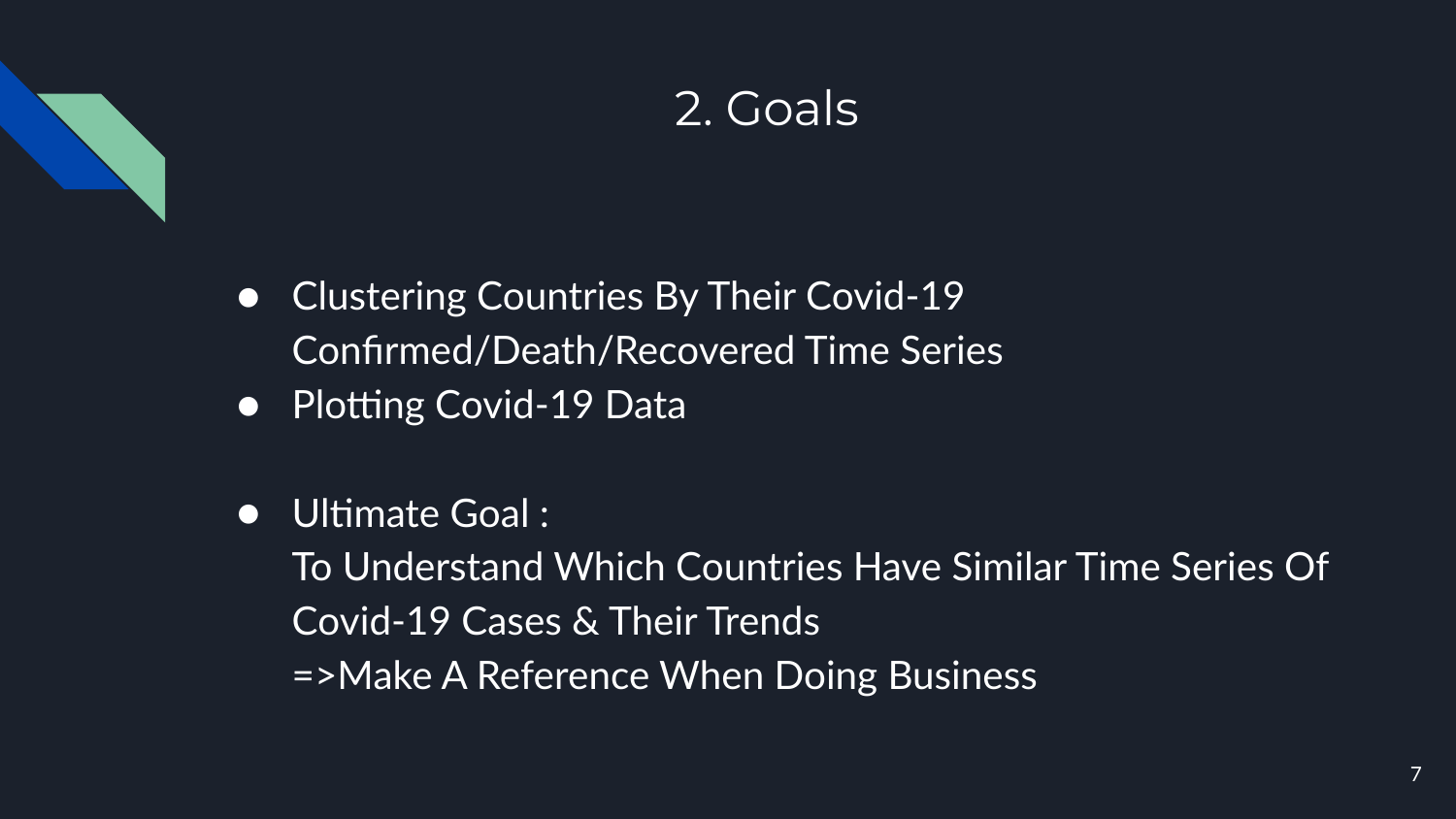

# 2. Goals
Clustering Countries By Their Covid-19 Confirmed/Death/Recovered Time Series
Plotting Covid-19 Data
Ultimate Goal :
To Understand Which Countries Have Similar Time Series Of Covid-19 Cases & Their Trends
=>Make A Reference When Doing Business
7